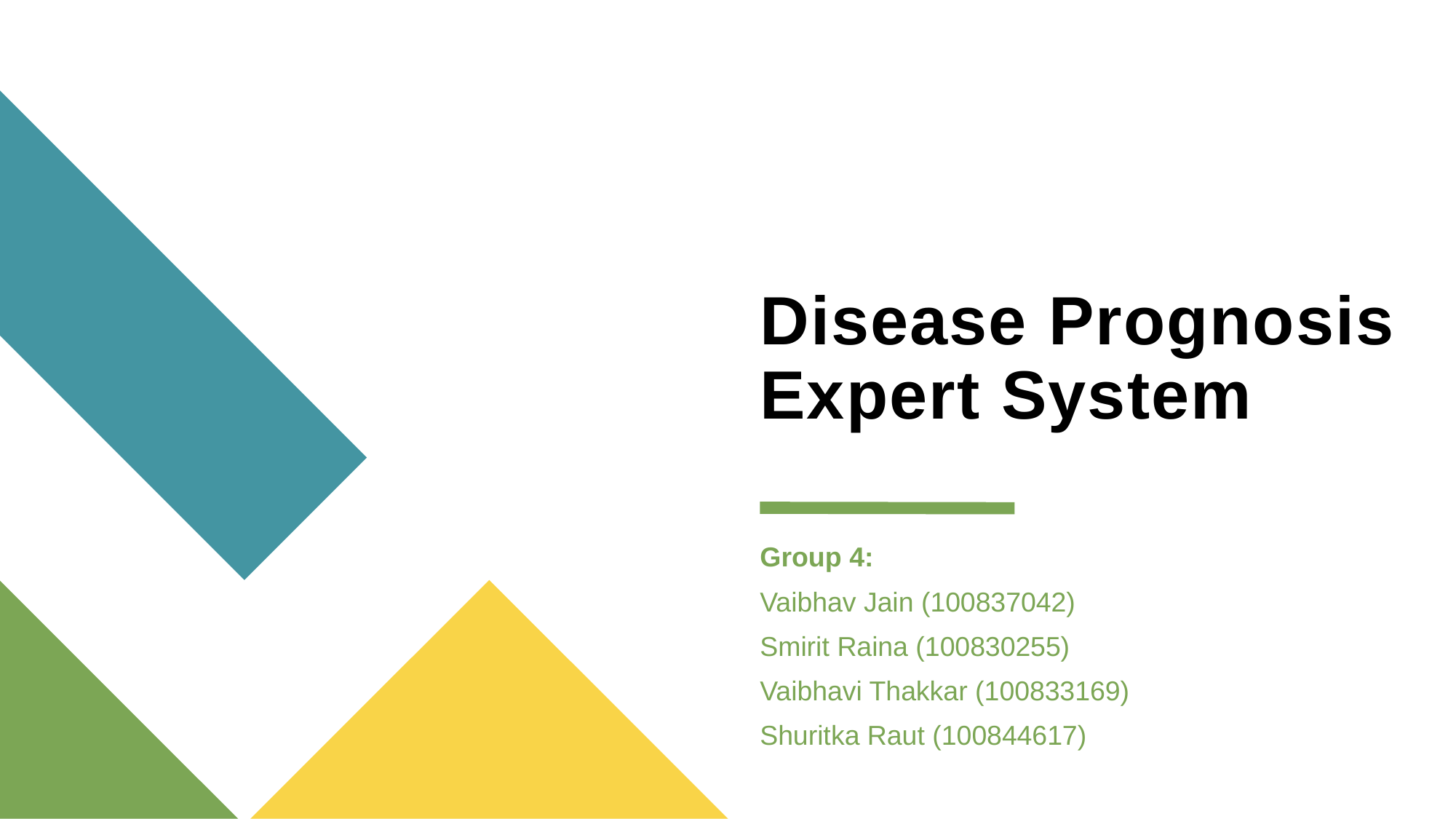

# Disease Prognosis Expert System
Group 4:
Vaibhav Jain (100837042)
Smirit Raina (100830255)
Vaibhavi Thakkar (100833169)
Shuritka Raut (100844617)